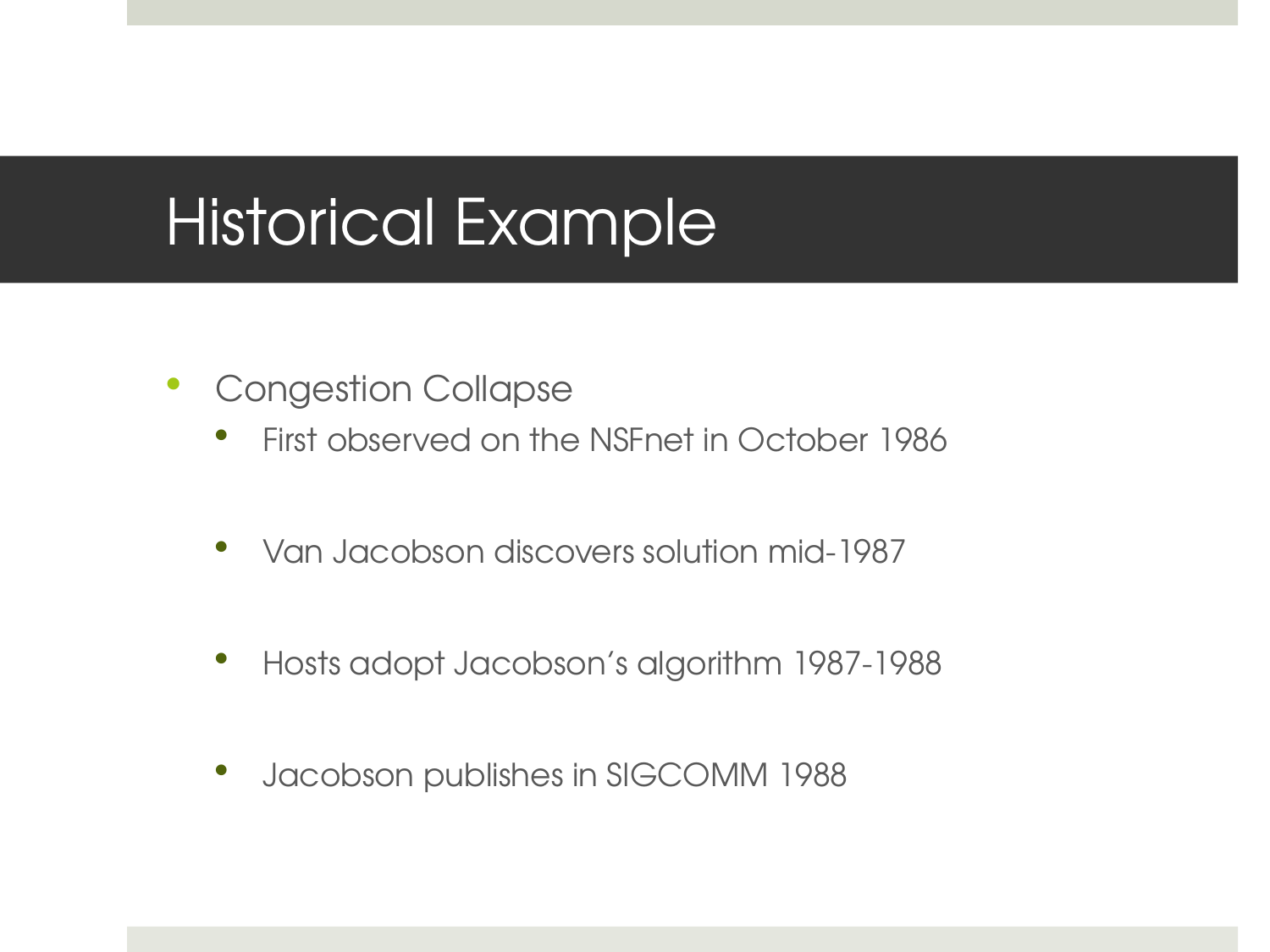

# Historical Example
Congestion Collapse
First observed on the NSFnet in October 1986

Van Jacobson discovers solution mid-1987

Hosts adopt Jacobson’s algorithm 1987-1988

Jacobson publishes in SIGCOMM 1988